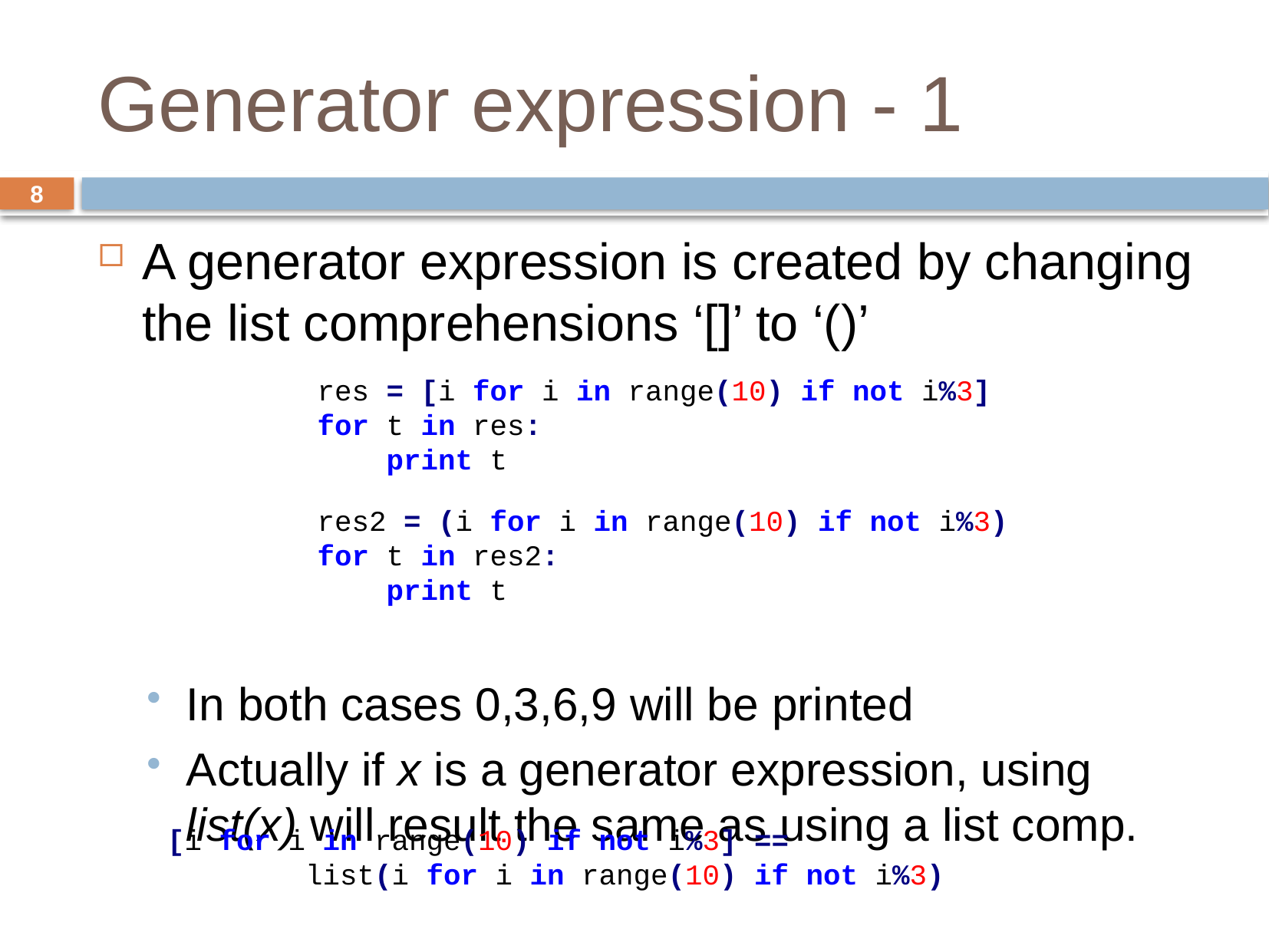

# Generator expression - 1
8
A generator expression is created by changing the list comprehensions ‘[]’ to ‘()’

In both cases 0,3,6,9 will be printed
Actually if x is a generator expression, using list(x) will result the same as using a list comp.

res = [i for i in range(10) if not i%3]
for t in res:
    print t
res2 = (i for i in range(10) if not i%3)
for t in res2:
    print t
[i for i in range(10) if not i%3] ==
        list(i for i in range(10) if not i%3)